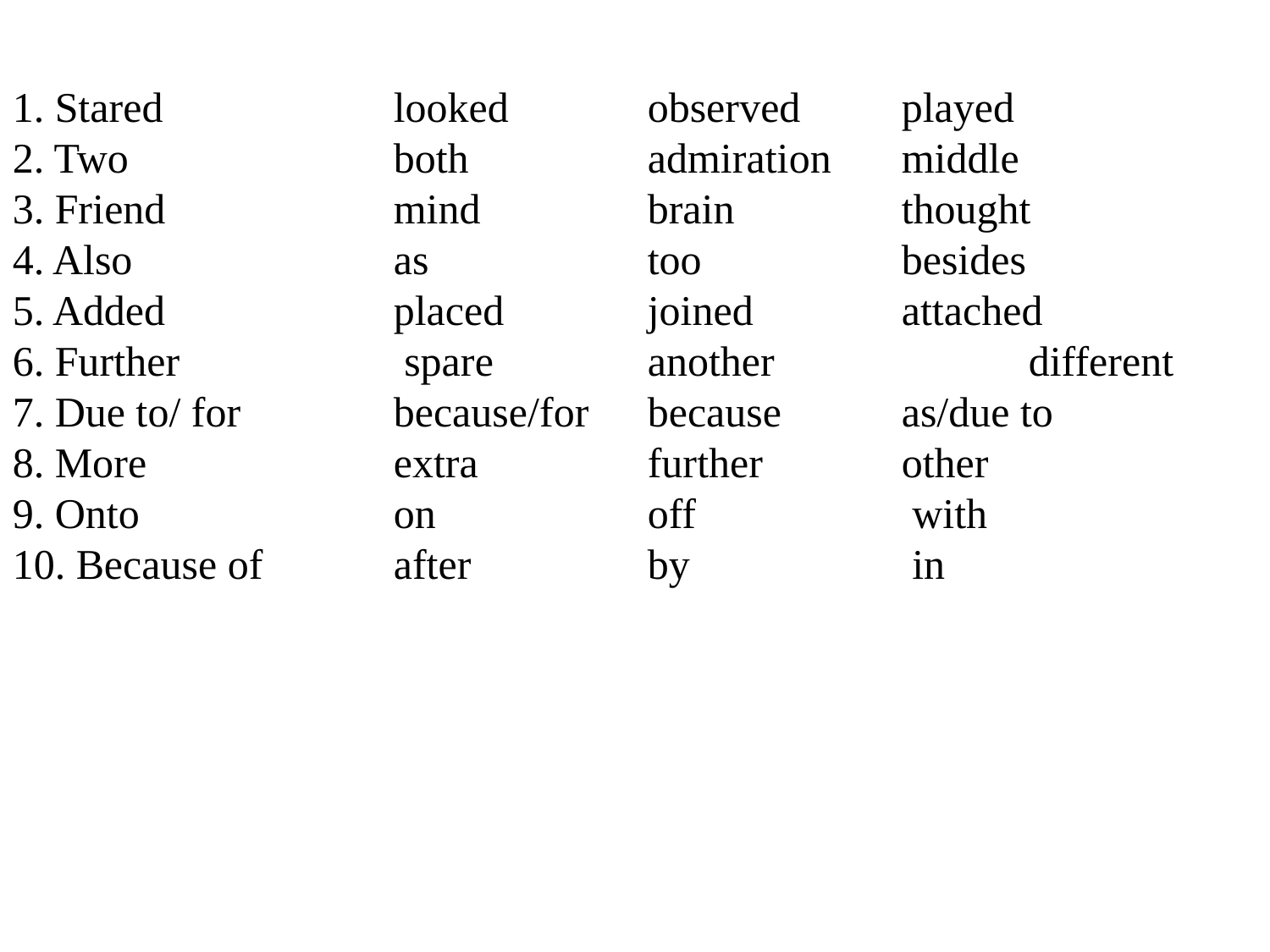

1. Stared		looked		observed	played
2. Two			both		admiration	middle
3. Friend		mind		brain		thought
4. Also			as		too		besides
5. Added		placed		joined		attached
6. Further		 spare		another		different
7. Due to/ for		because/for	because	as/due to
8. More		extra		further		other
9. Onto		on		off	             with
10. Because of		after		by		 in